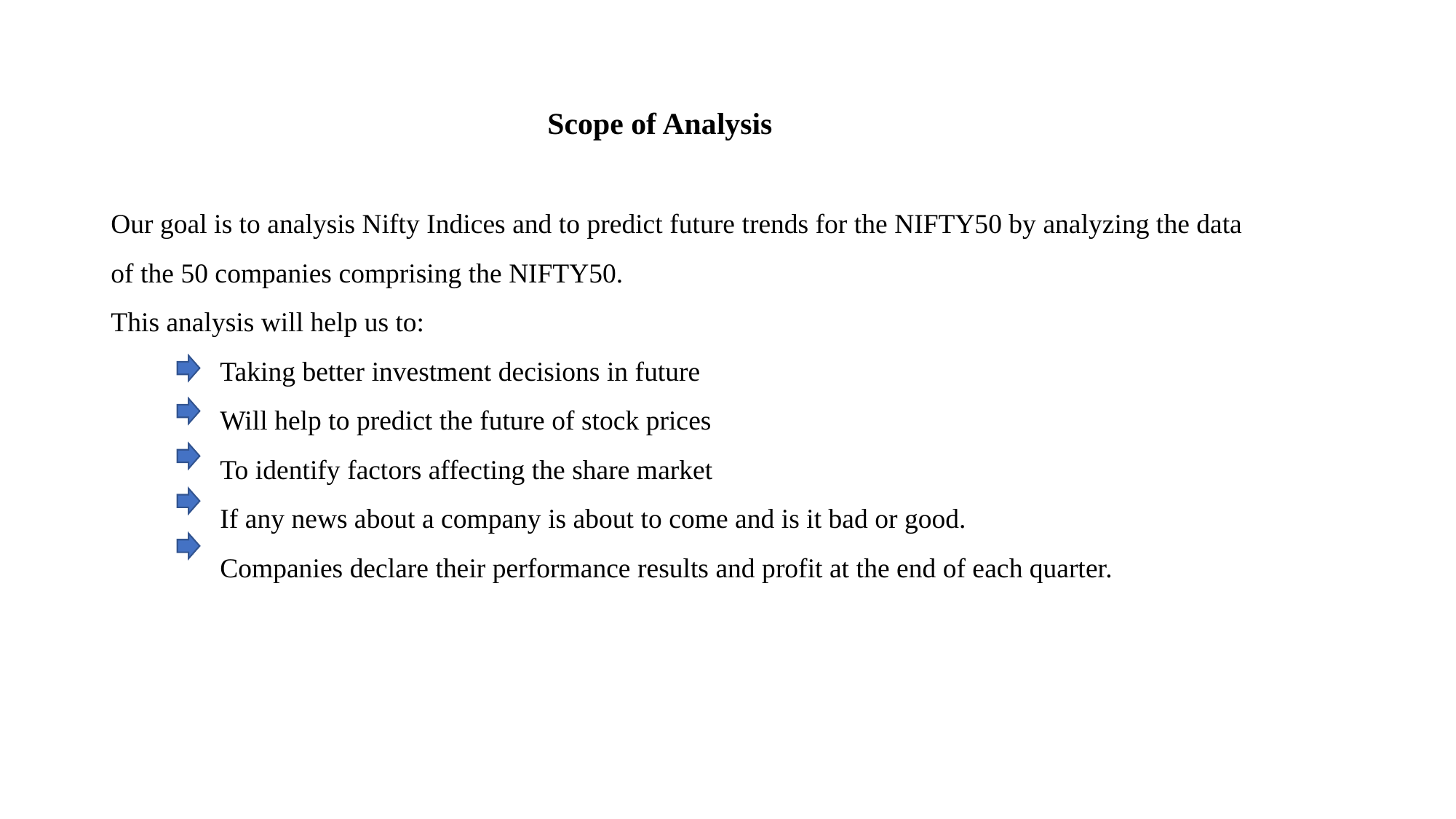

# Scope of Analysis Our goal is to analysis Nifty Indices and to predict future trends for the NIFTY50 by analyzing the data of the 50 companies comprising the NIFTY50. This analysis will help us to: Taking better investment decisions in future Will help to predict the future of stock prices To identify factors affecting the share market If any news about a company is about to come and is it bad or good. Companies declare their performance results and profit at the end of each quarter.